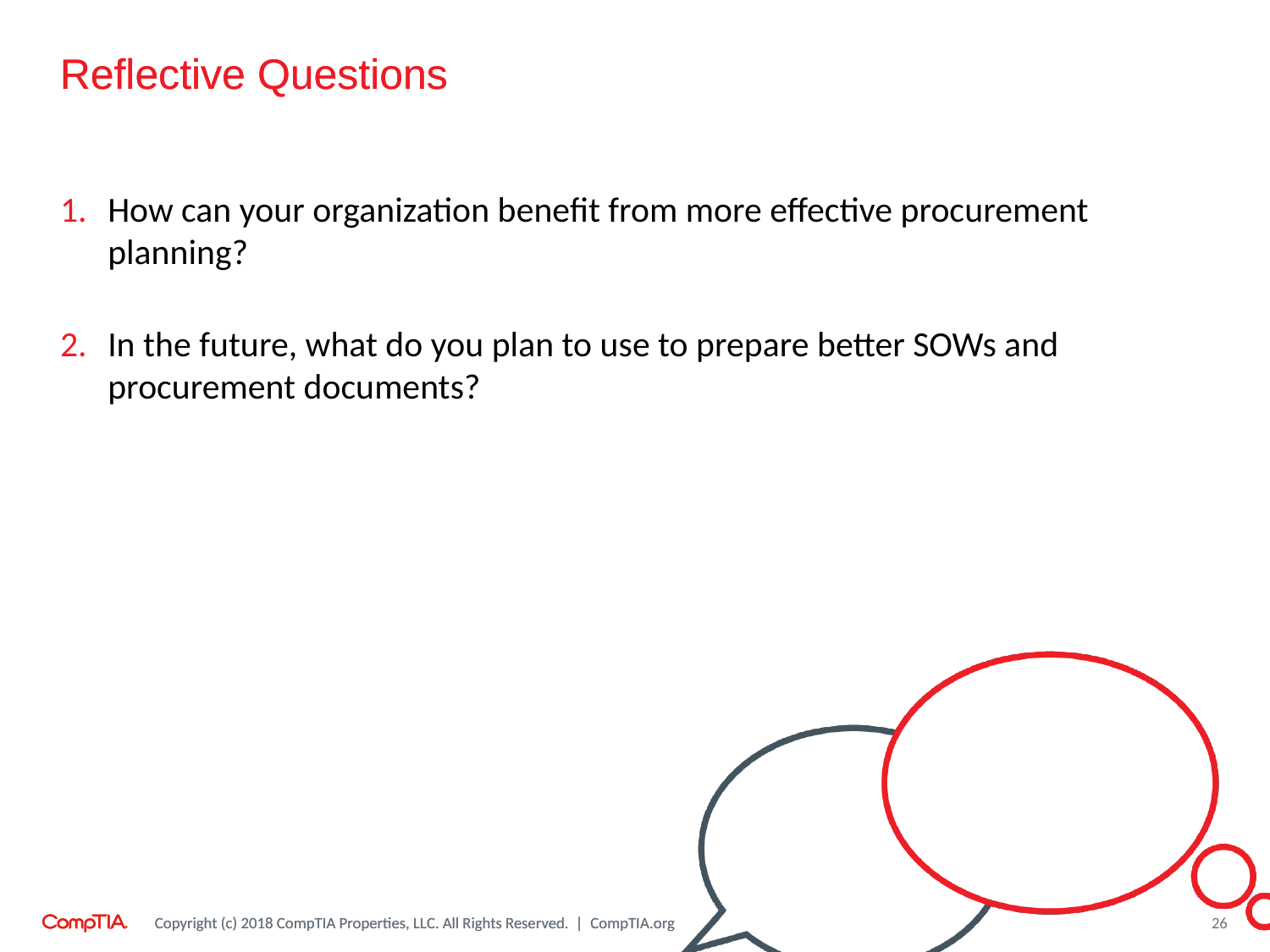

How can your organization benefit from more effective procurement planning?
In the future, what do you plan to use to prepare better SOWs and procurement documents?
26